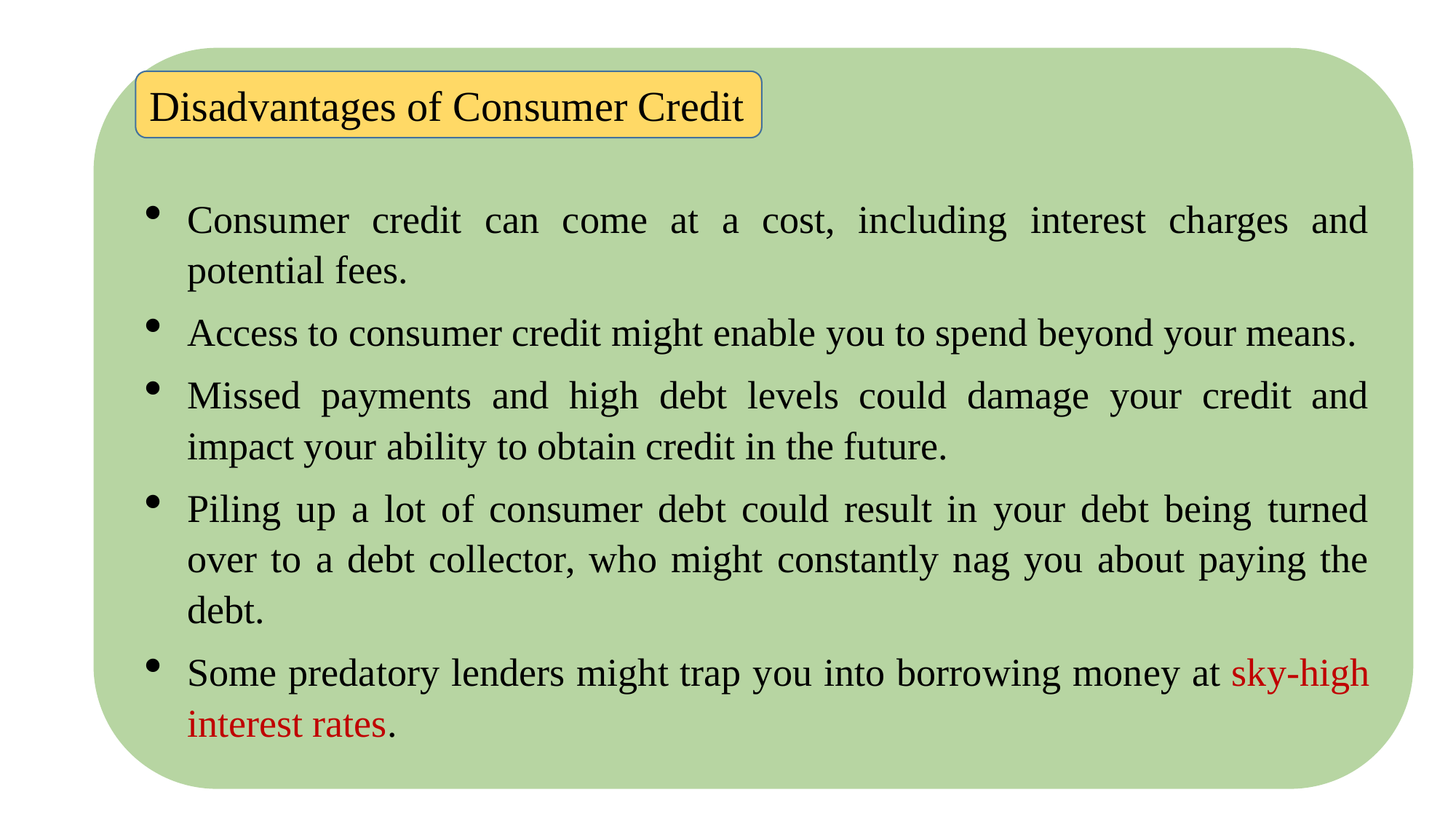

Disadvantages of Consumer Credit
Consumer credit can come at a cost, including interest charges and potential fees.
Access to consumer credit might enable you to spend beyond your means.
Missed payments and high debt levels could damage your credit and impact your ability to obtain credit in the future.
Piling up a lot of consumer debt could result in your debt being turned over to a debt collector, who might constantly nag you about paying the debt.
Some predatory lenders might trap you into borrowing money at sky-high interest rates.